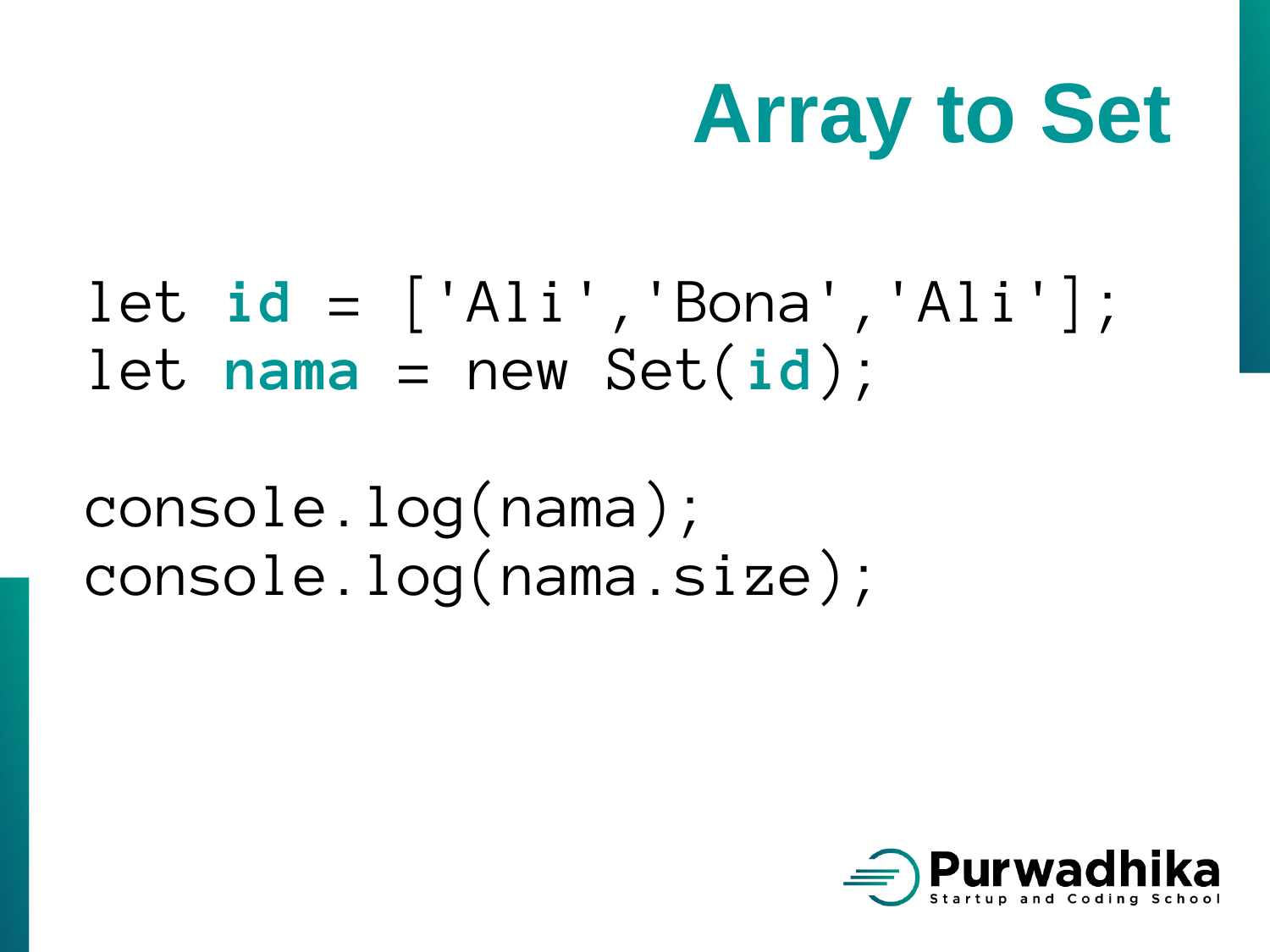

Array to Set
let id = ['Ali','Bona','Ali'];
let nama = new Set(id);
console.log(nama);
console.log(nama.size);